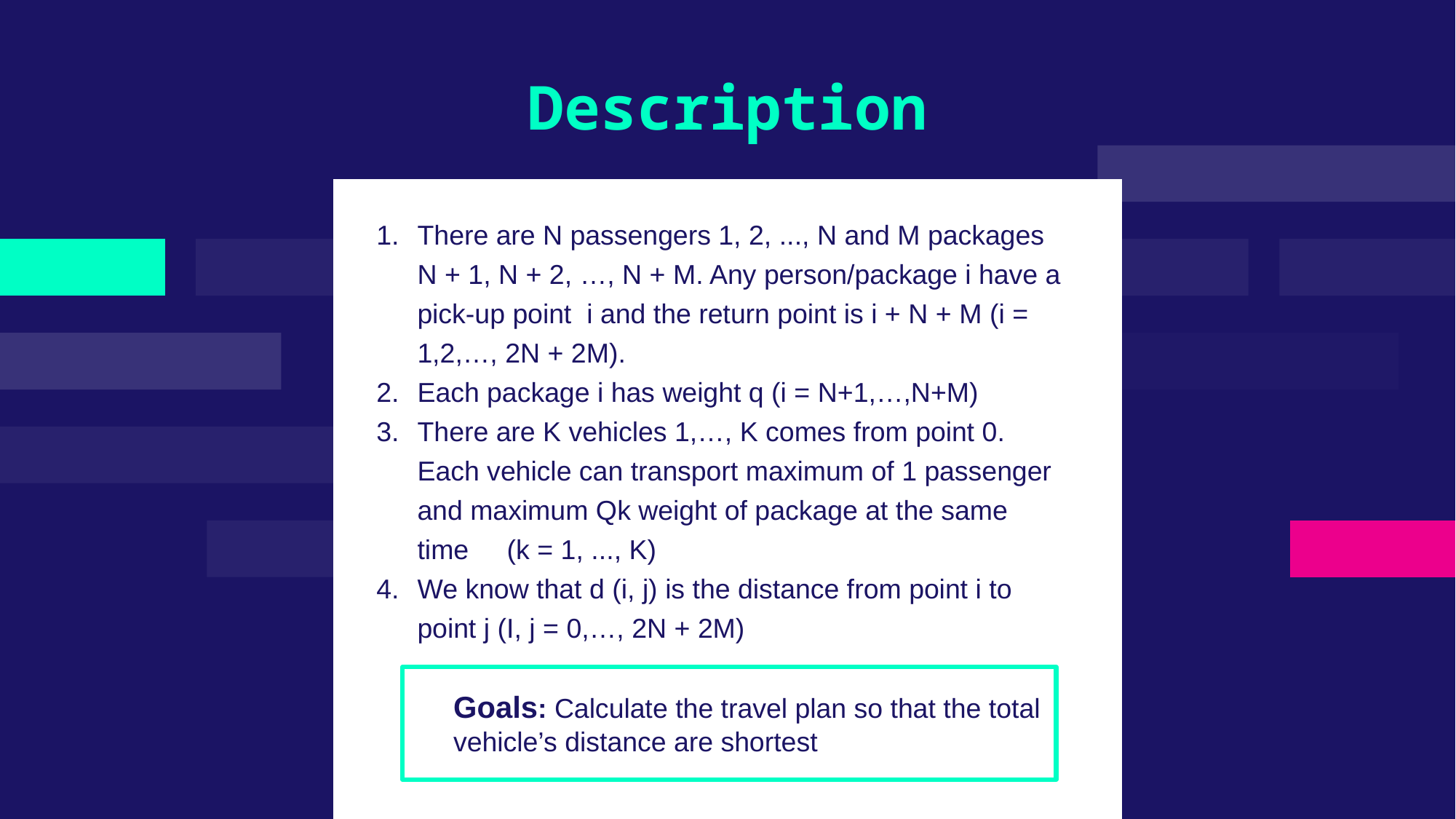

# Description
There are N passengers 1, 2, ..., N and M packages N + 1, N + 2, …, N + M. Any person/package i have a pick-up point  i and the return point is i + N + M (i = 1,2,…, 2N + 2M).
Each package i has weight q (i = N+1,…,N+M)
There are K vehicles 1,…, K comes from point 0. Each vehicle can transport maximum of 1 passenger and maximum Qk weight of package at the same time     (k = 1, ..., K)
We know that d (i, j) is the distance from point i to  point j (I, j = 0,…, 2N + 2M)

Goals: Calculate the travel plan so that the total vehicle’s distance are shortest